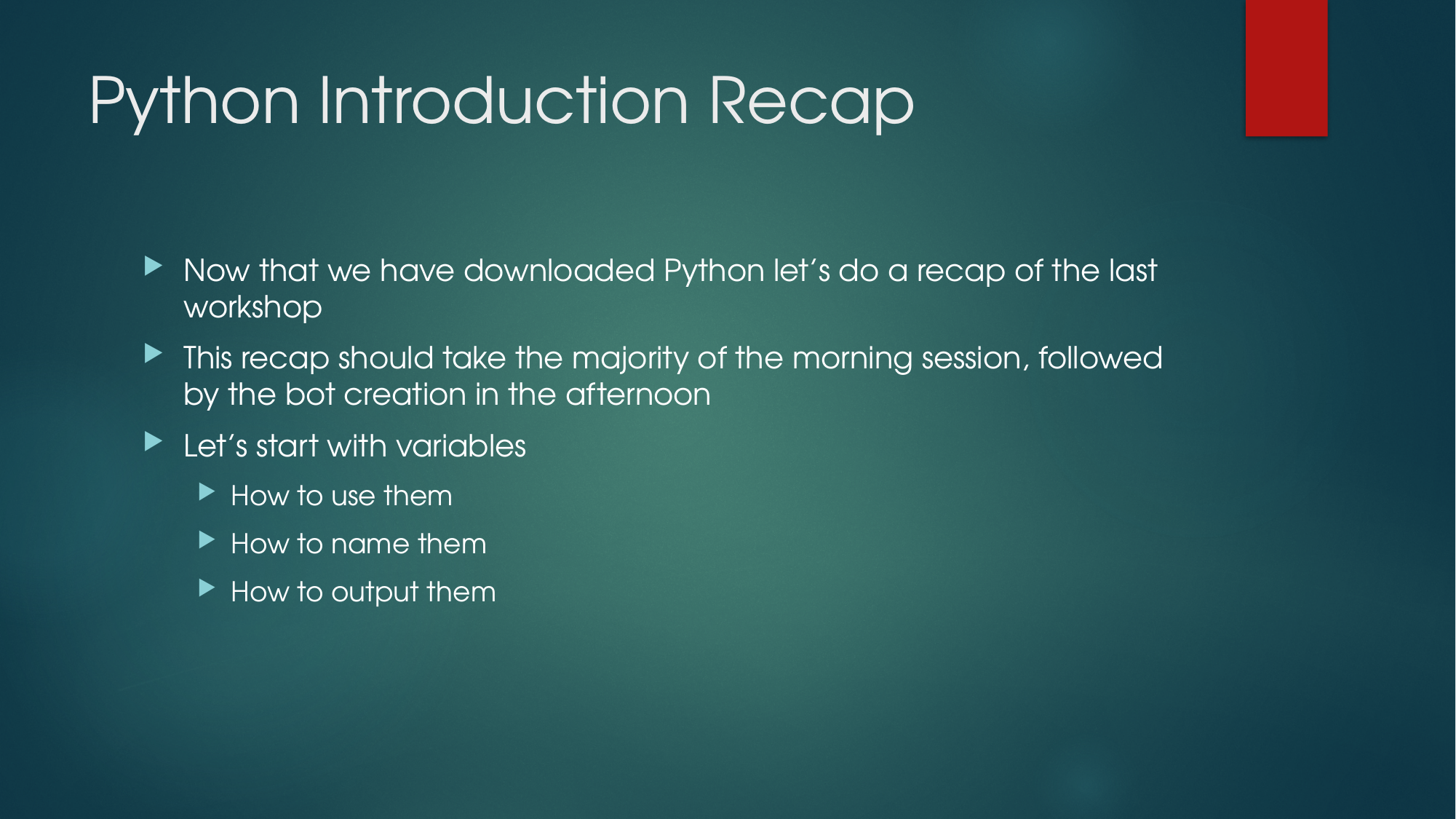

# Python Introduction Recap
Now that we have downloaded Python let’s do a recap of the last workshop
This recap should take the majority of the morning session, followed by the bot creation in the afternoon
Let’s start with variables
How to use them
How to name them
How to output them